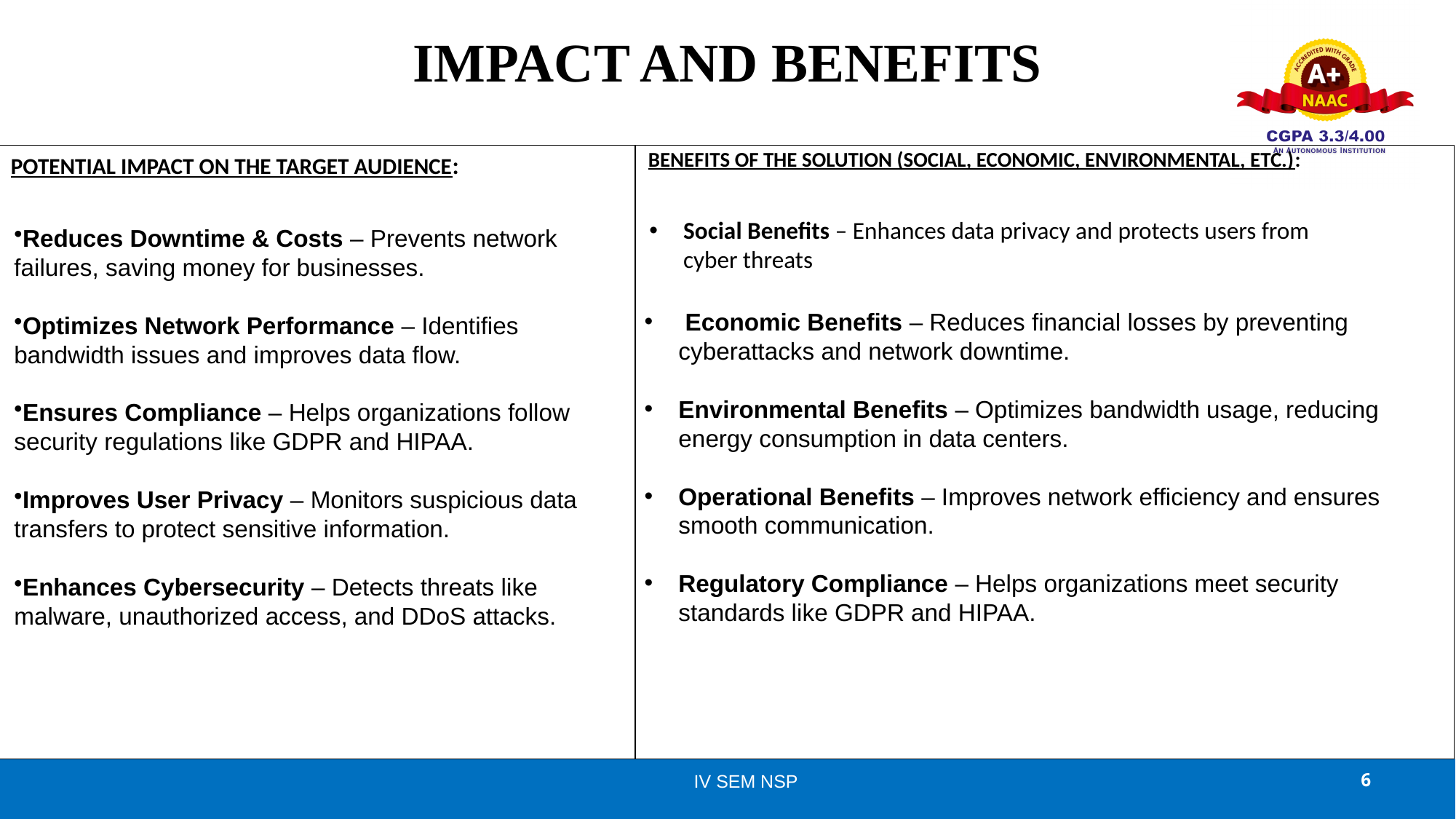

# IMPACT AND BENEFITS
BENEFITS OF THE SOLUTION (SOCIAL, ECONOMIC, ENVIRONMENTAL, ETC.):
POTENTIAL IMPACT ON THE TARGET AUDIENCE:

Social Benefits – Enhances data privacy and protects users from cyber threats
Reduces Downtime & Costs – Prevents network failures, saving money for businesses.

Optimizes Network Performance – Identifies bandwidth issues and improves data flow.

Ensures Compliance – Helps organizations follow security regulations like GDPR and HIPAA.

Improves User Privacy – Monitors suspicious data transfers to protect sensitive information.

Enhances Cybersecurity – Detects threats like malware, unauthorized access, and DDoS attacks.

 Economic Benefits – Reduces financial losses by preventing cyberattacks and network downtime.

Environmental Benefits – Optimizes bandwidth usage, reducing energy consumption in data centers.

Operational Benefits – Improves network efficiency and ensures smooth communication.

Regulatory Compliance – Helps organizations meet security standards like GDPR and HIPAA.

IV SEM NSP
6